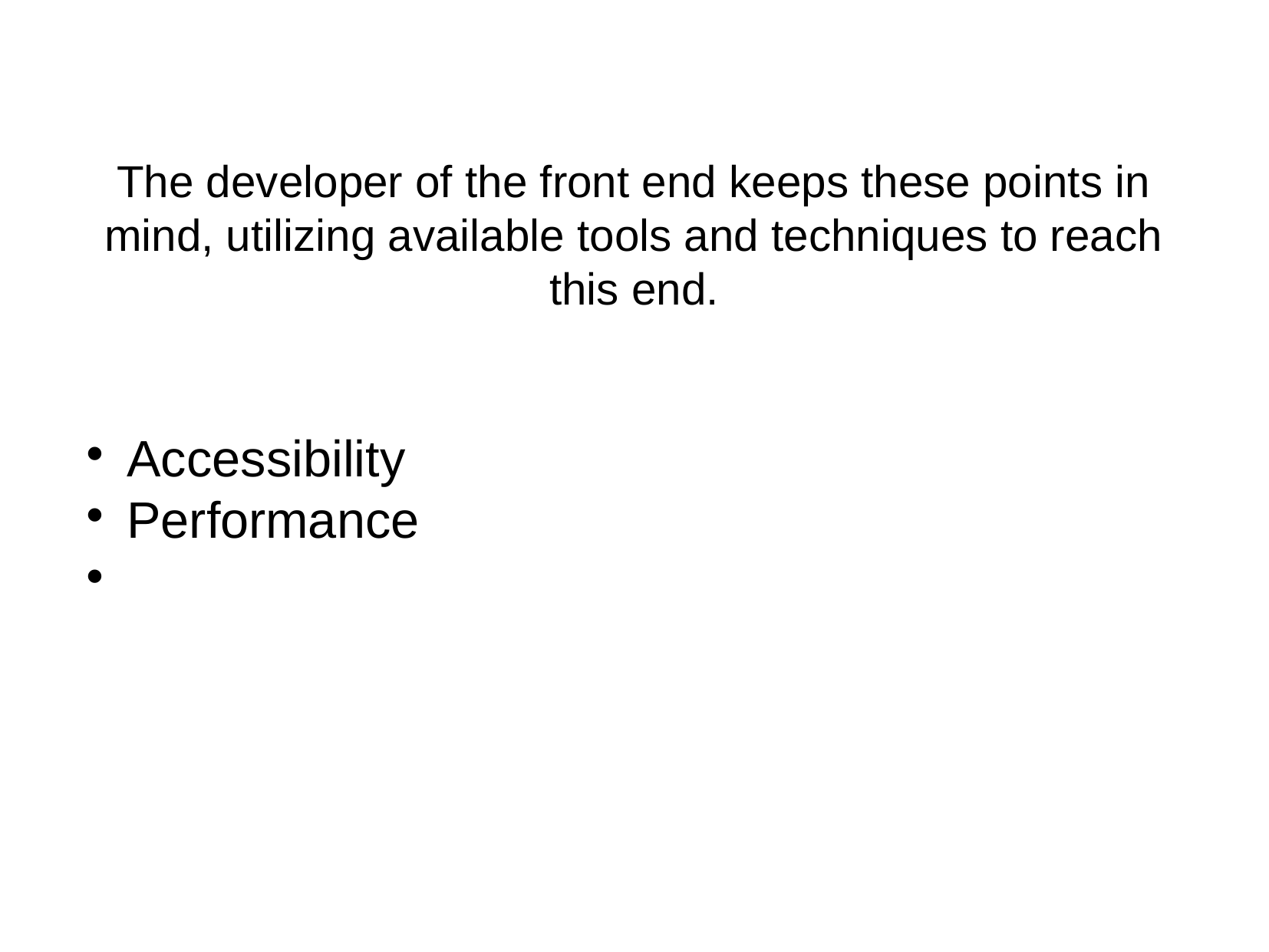

The developer of the front end keeps these points in mind, utilizing available tools and techniques to reach this end.
Accessibility
Performance